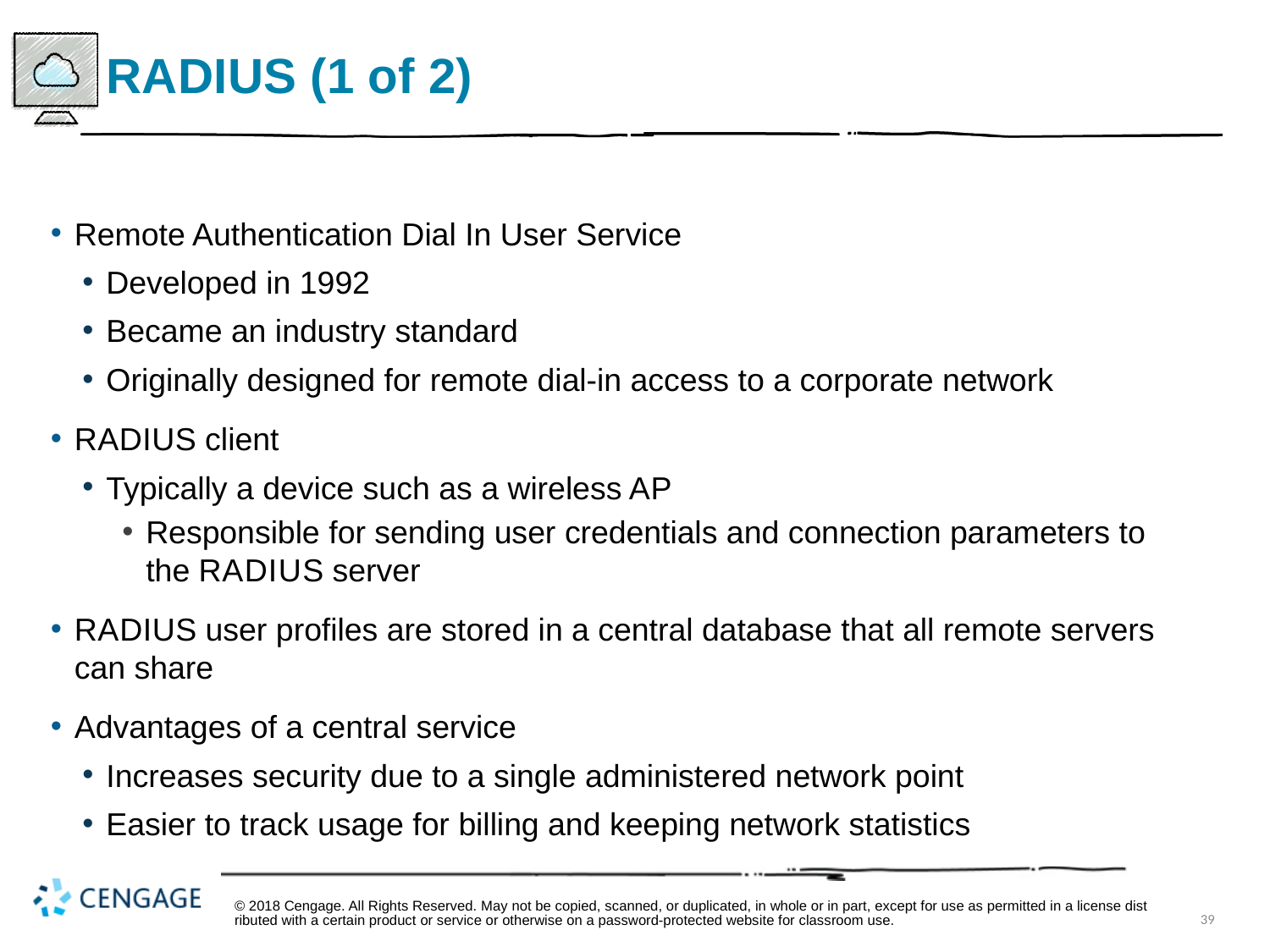

# R A D I U S (1 of 2)
Remote Authentication Dial In User Service
Developed in 1992
Became an industry standard
Originally designed for remote dial-in access to a corporate network
R A D I U S client
Typically a device such as a wireless A P
Responsible for sending user credentials and connection parameters to the R A   D  I   U   S server
R A  D I U S user profiles are stored in a central database that all remote servers can share
Advantages of a central service
Increases security due to a single administered network point
Easier to track usage for billing and keeping network statistics
© 2018 Cengage. All Rights Reserved. May not be copied, scanned, or duplicated, in whole or in part, except for use as permitted in a license distributed with a certain product or service or otherwise on a password-protected website for classroom use.